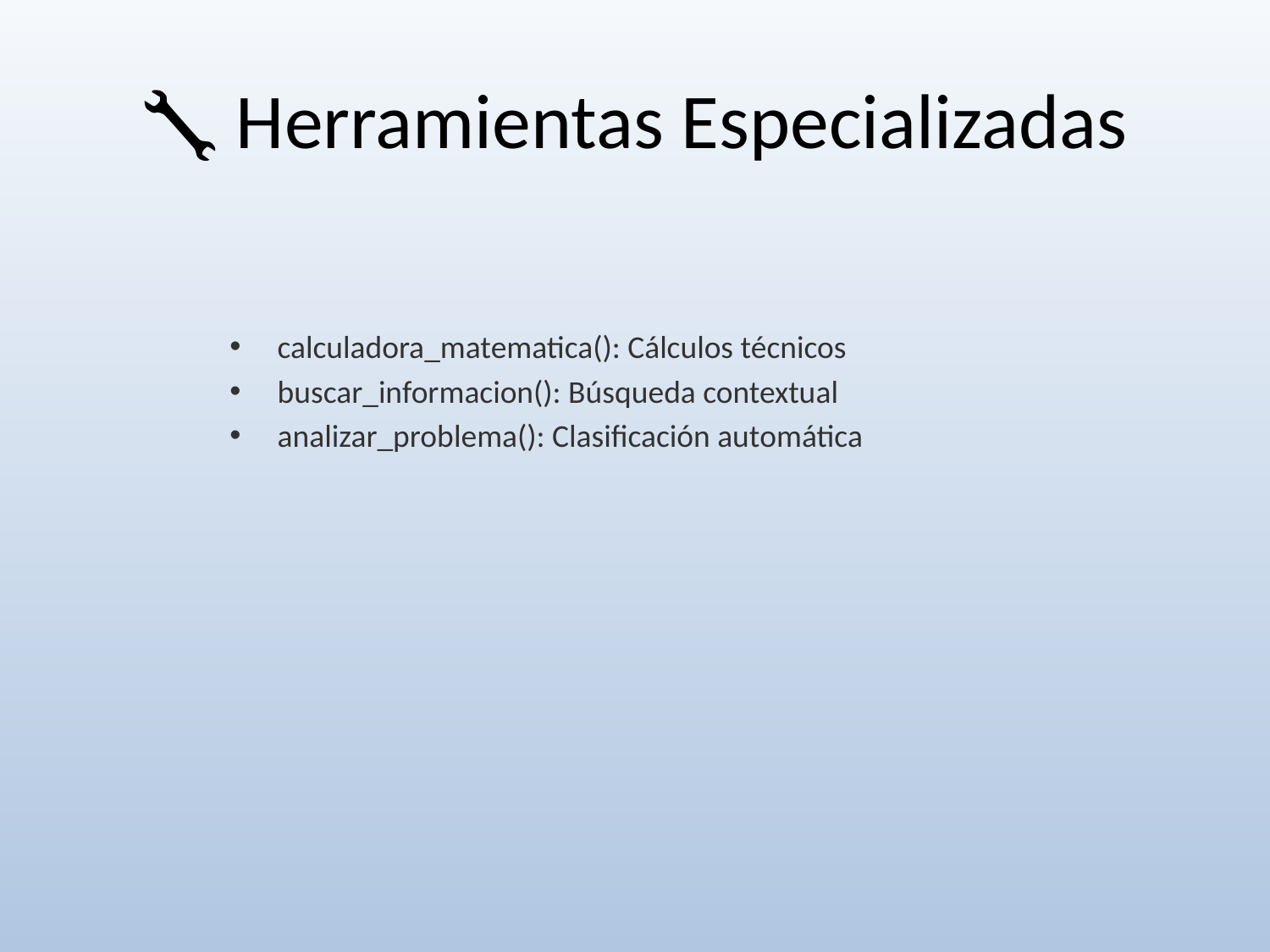

# 🔧 Herramientas Especializadas
calculadora_matematica(): Cálculos técnicos
buscar_informacion(): Búsqueda contextual
analizar_problema(): Clasificación automática